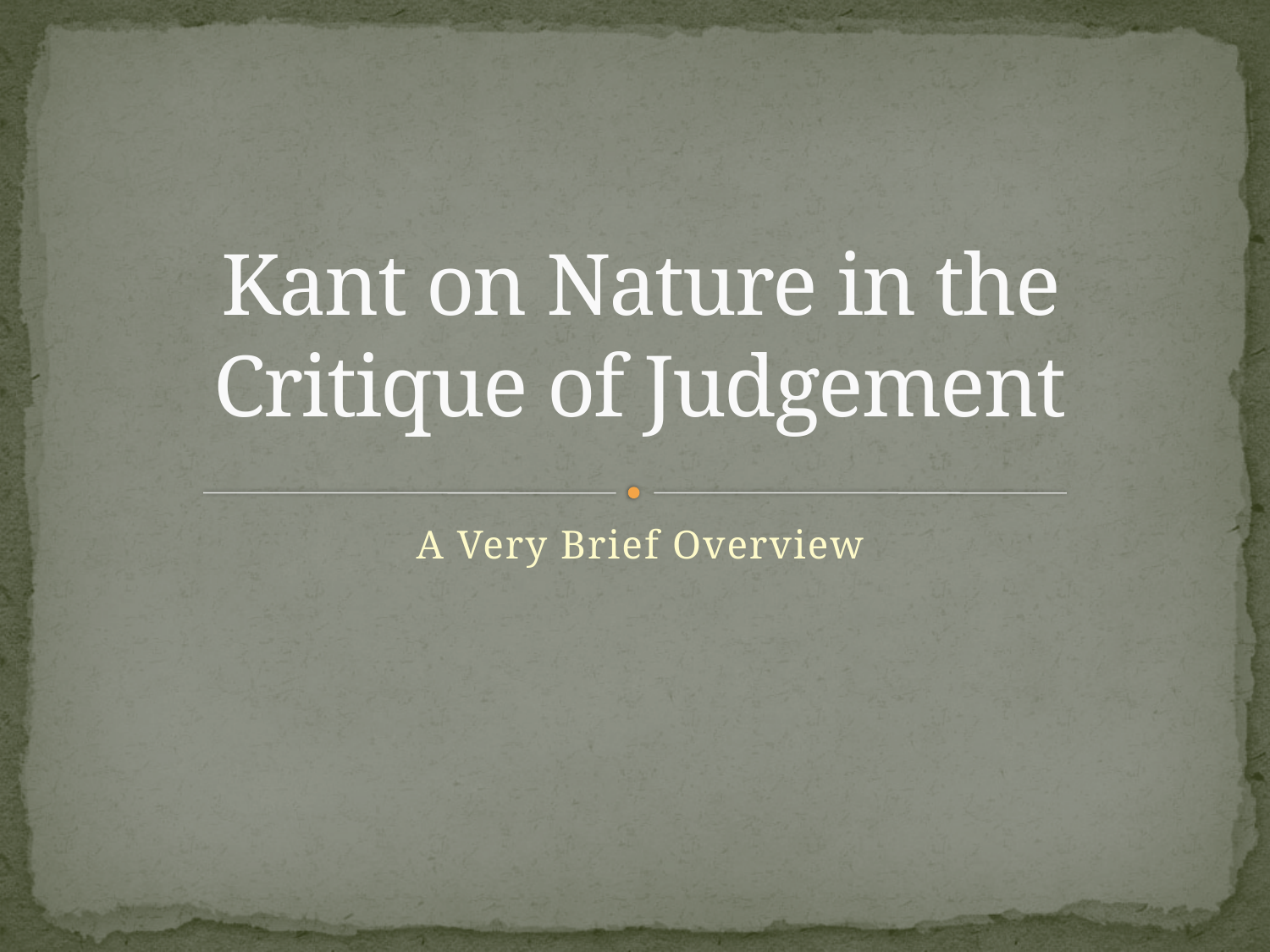

# Kant on Nature in the Critique of Judgement
A Very Brief Overview